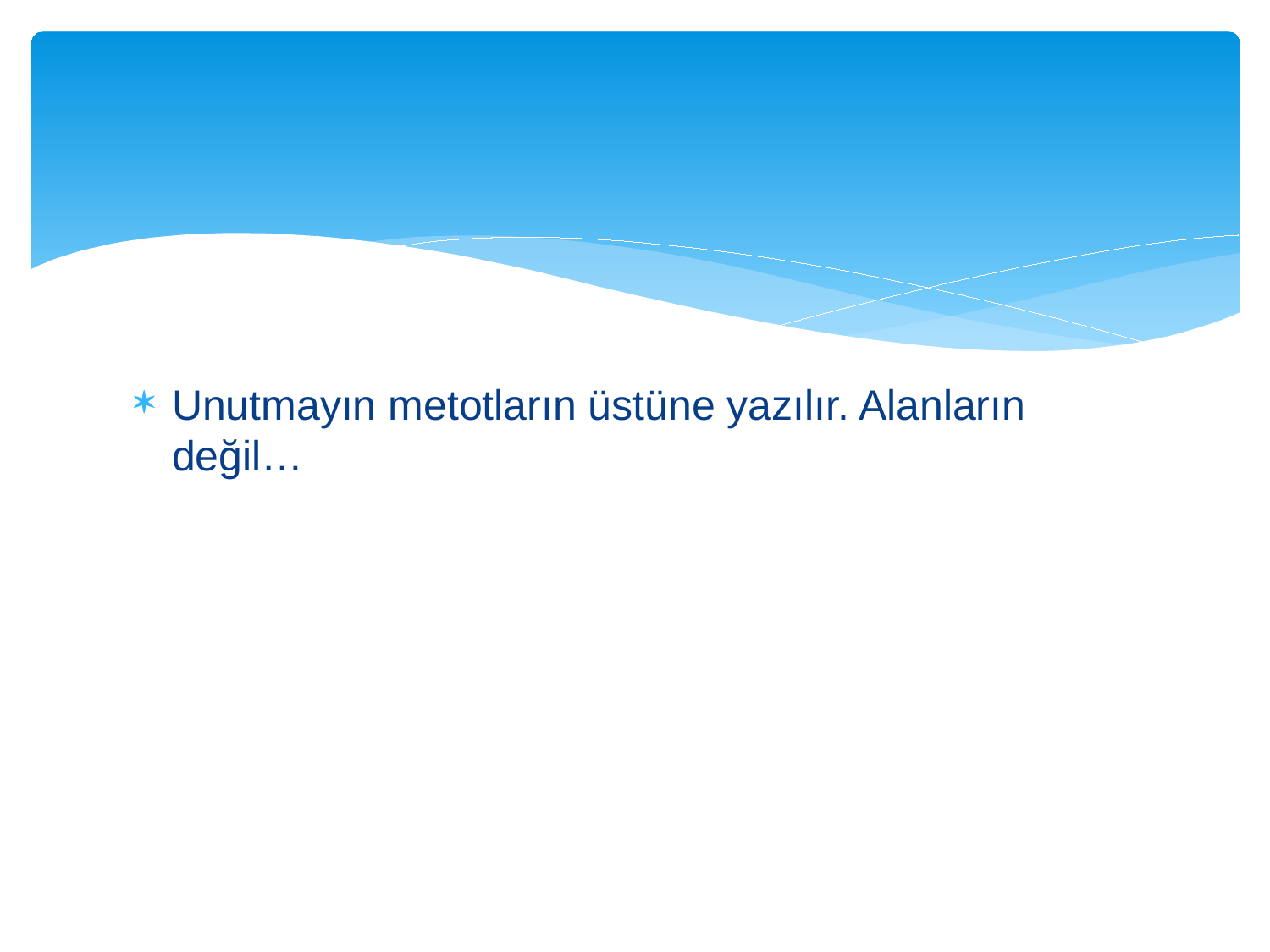

#
Unutmayın metotların üstüne yazılır. Alanların değil…